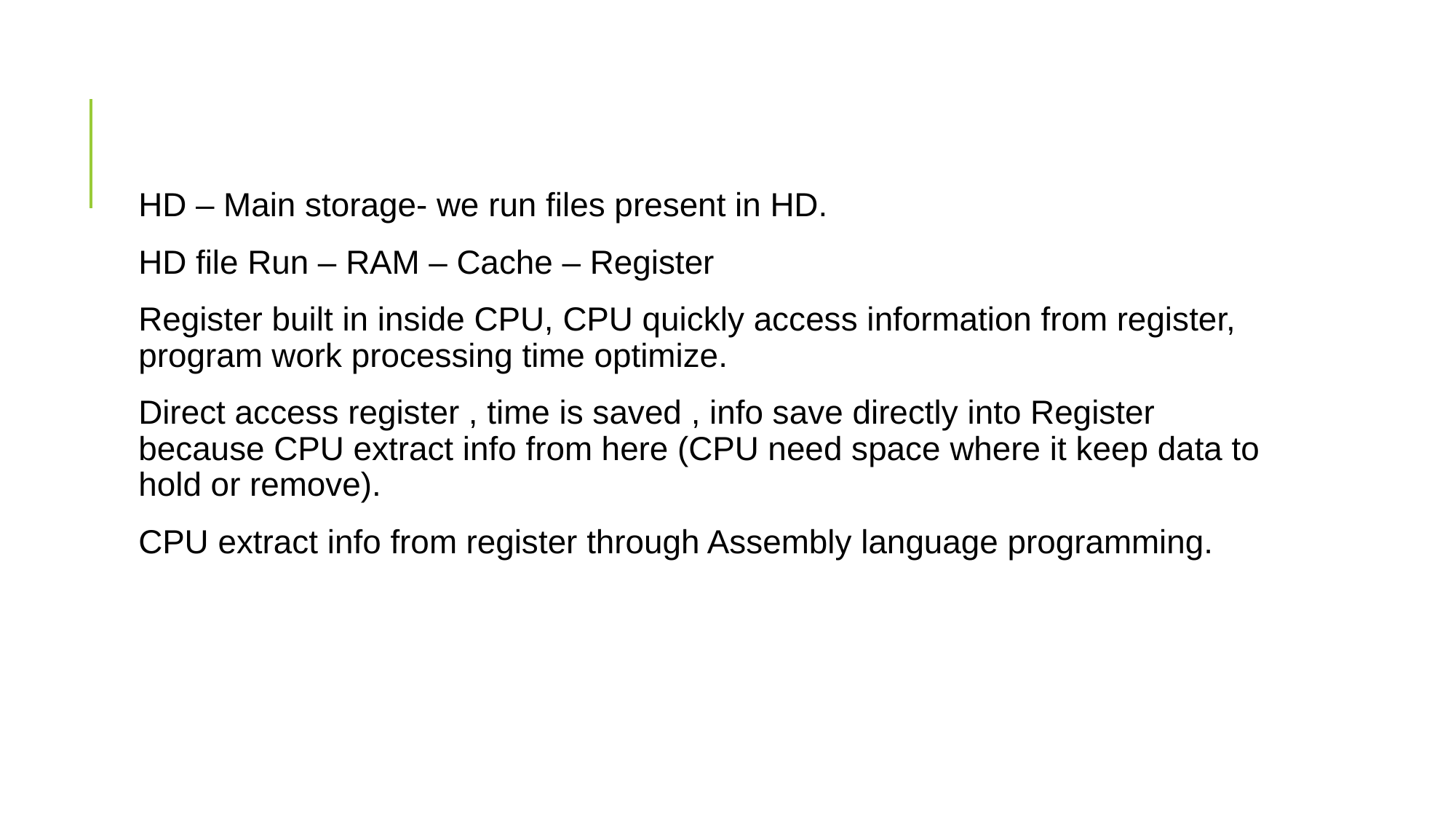

HD – Main storage- we run files present in HD.
HD file Run – RAM – Cache – Register
Register built in inside CPU, CPU quickly access information from register, program work processing time optimize.
Direct access register , time is saved , info save directly into Register because CPU extract info from here (CPU need space where it keep data to hold or remove).
CPU extract info from register through Assembly language programming.